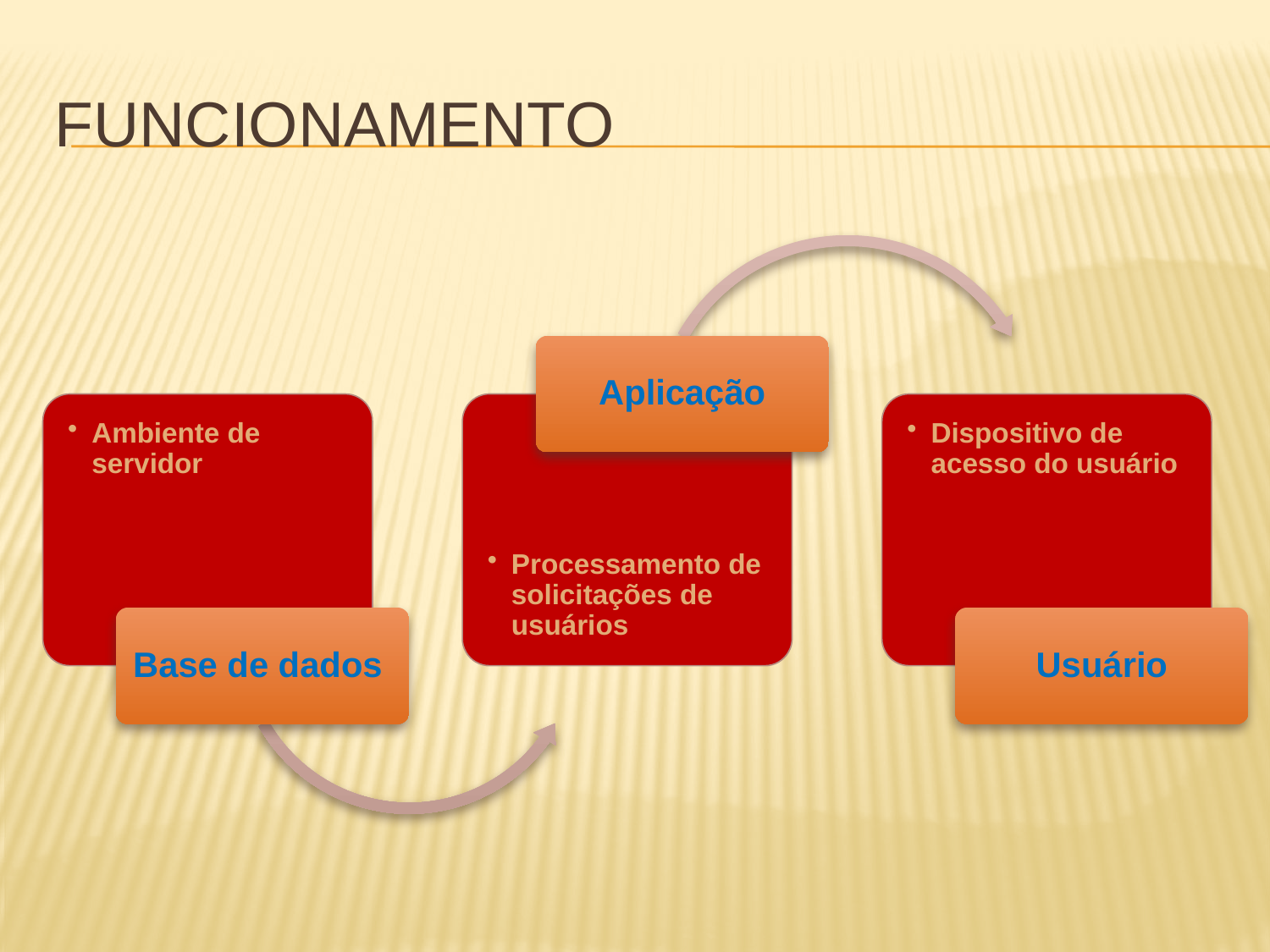

# Funcionamento
Ambiente de servidor
Base de dados

Processamento de solicitações de usuários
Aplicação
Dispositivo de acesso do usuário
Usuário